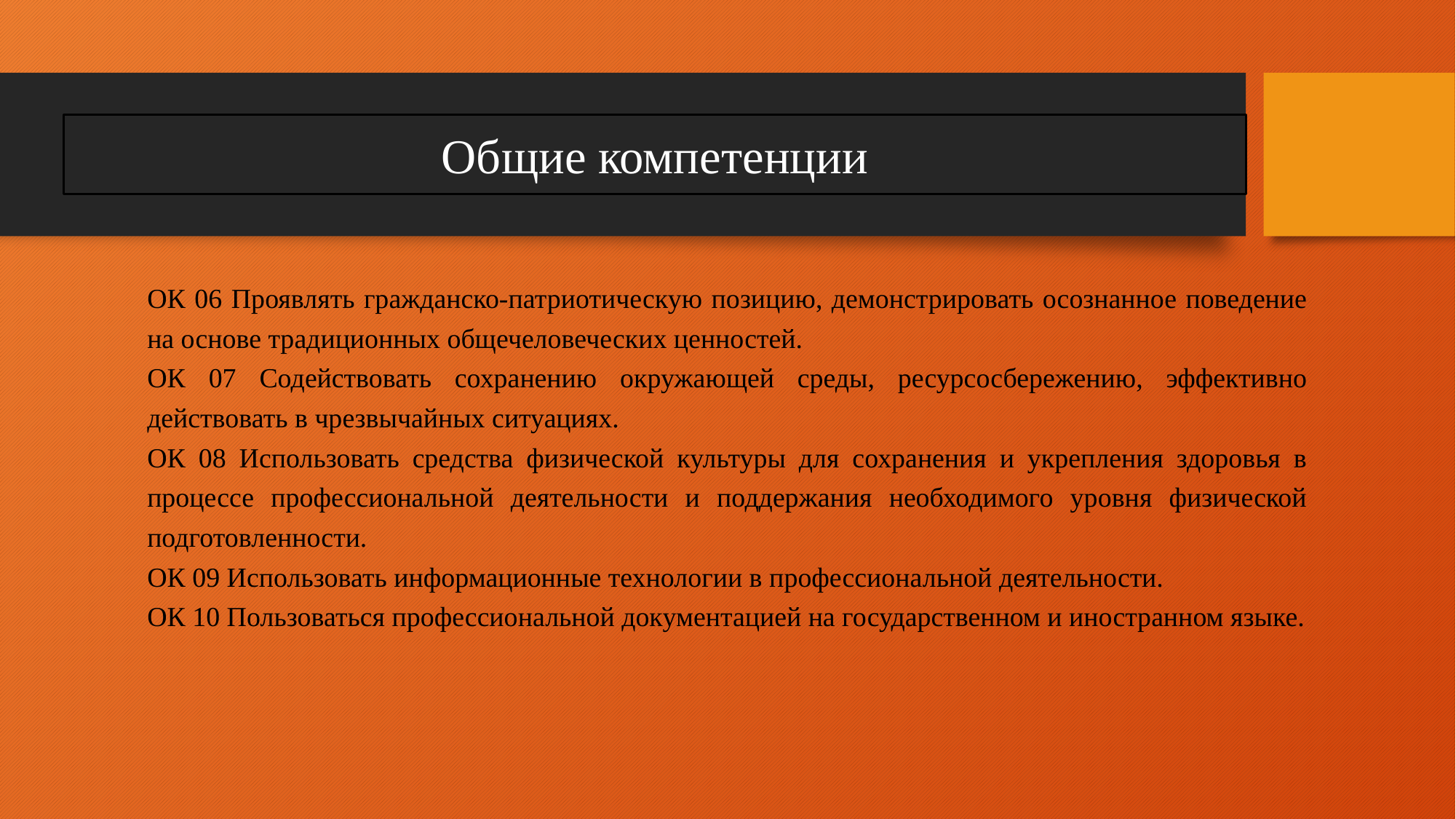

#
Общие компетенции
ОК 06 Проявлять гражданско-патриотическую позицию, демонстрировать осознанное поведение на основе традиционных общечеловеческих ценностей.
ОК 07 Содействовать сохранению окружающей среды, ресурсосбережению, эффективно действовать в чрезвычайных ситуациях.
ОК 08 Использовать средства физической культуры для сохранения и укрепления здоровья в процессе профессиональной деятельности и поддержания необходимого уровня физической подготовленности.
ОК 09 Использовать информационные технологии в профессиональной деятельности.
ОК 10 Пользоваться профессиональной документацией на государственном и иностранном языке.